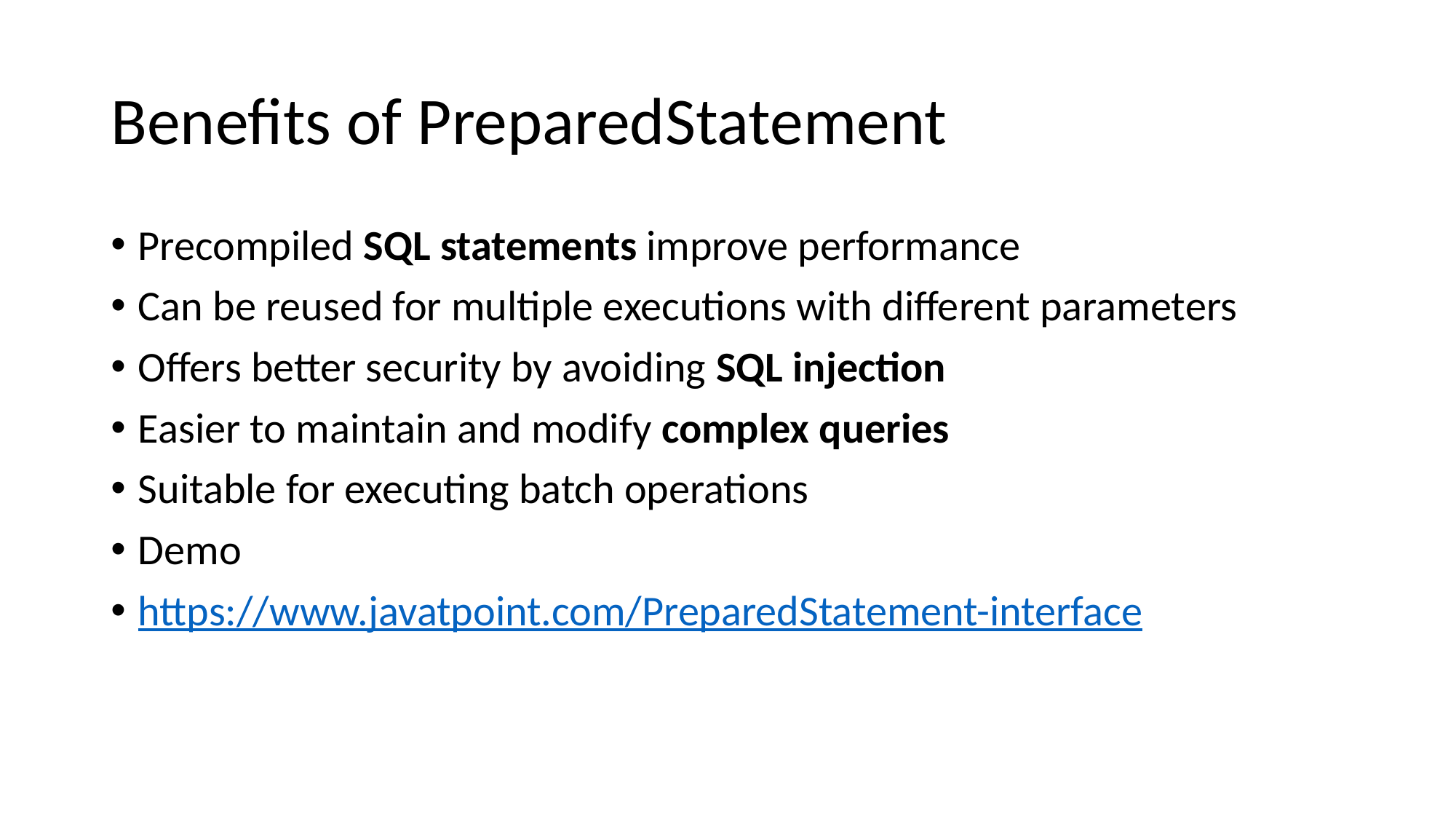

# Benefits of PreparedStatement
Precompiled SQL statements improve performance
Can be reused for multiple executions with different parameters
Offers better security by avoiding SQL injection
Easier to maintain and modify complex queries
Suitable for executing batch operations
Demo
https://www.javatpoint.com/PreparedStatement-interface